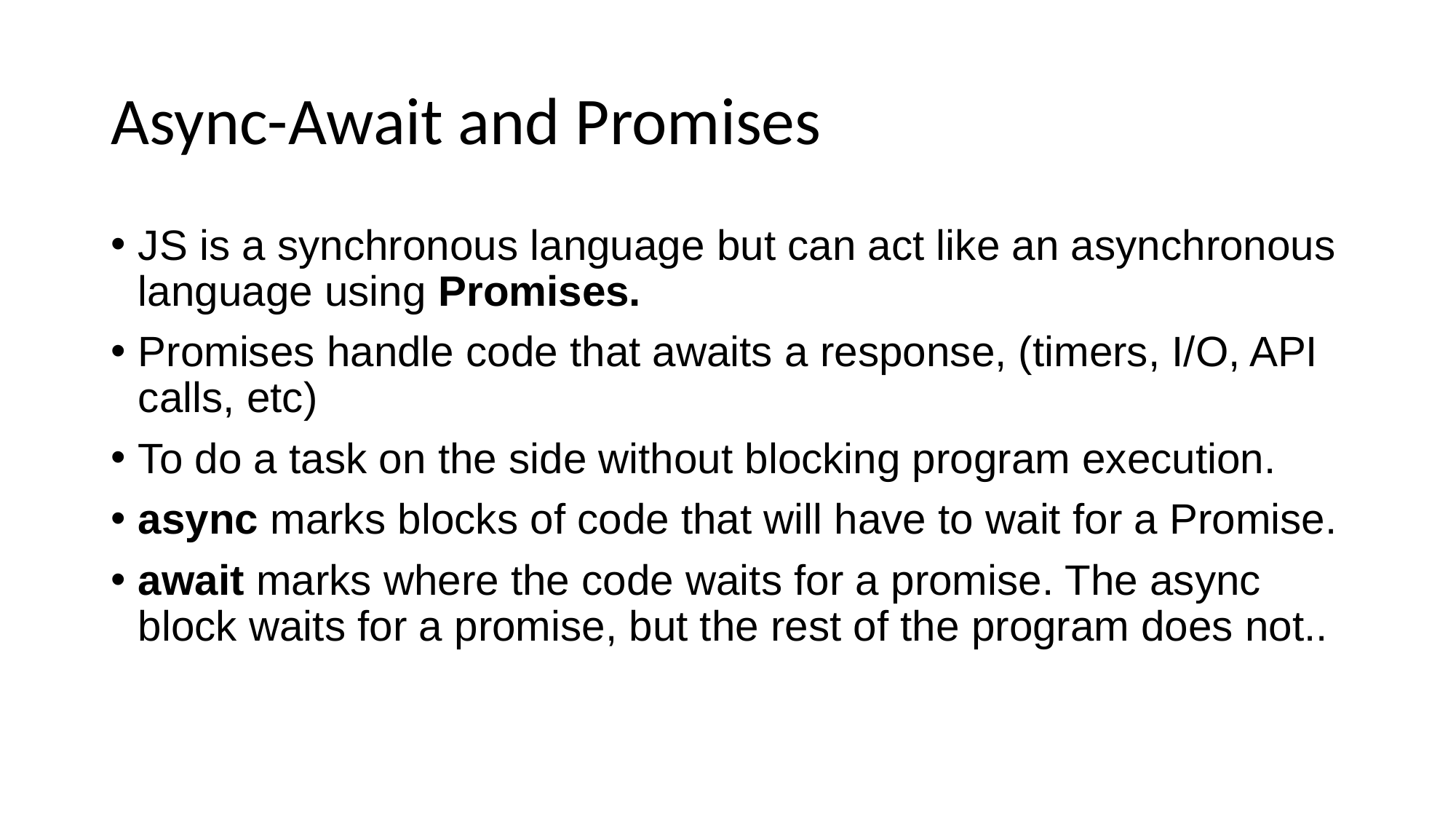

# Async-Await and Promises
JS is a synchronous language but can act like an asynchronous language using Promises.
Promises handle code that awaits a response, (timers, I/O, API calls, etc)
To do a task on the side without blocking program execution.
async marks blocks of code that will have to wait for a Promise.
await marks where the code waits for a promise. The async block waits for a promise, but the rest of the program does not..